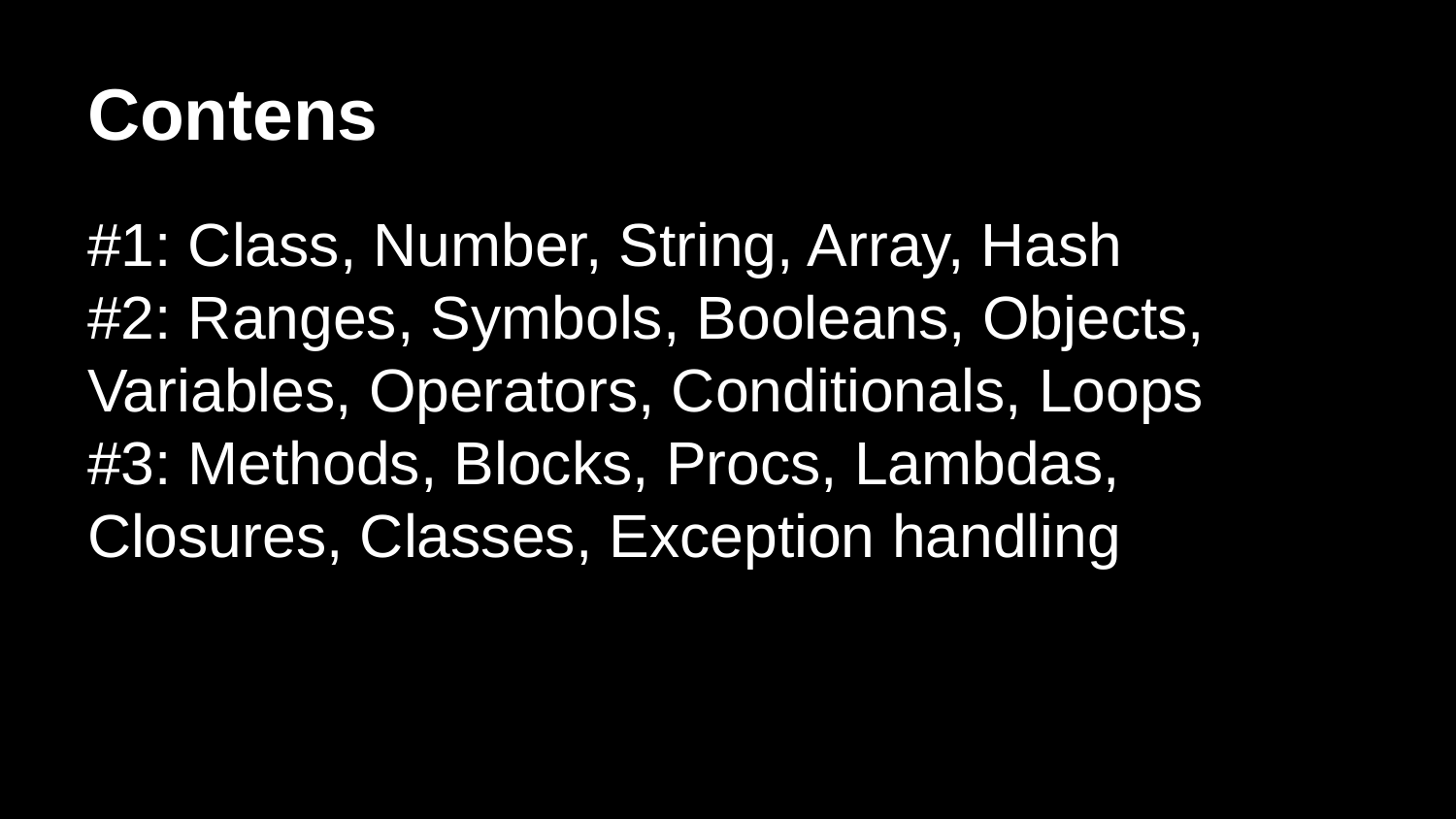

# Contens
#1: Class, Number, String, Array, Hash
#2: Ranges, Symbols, Booleans, Objects, Variables, Operators, Conditionals, Loops
#3: Methods, Blocks, Procs, Lambdas, Closures, Classes, Exception handling